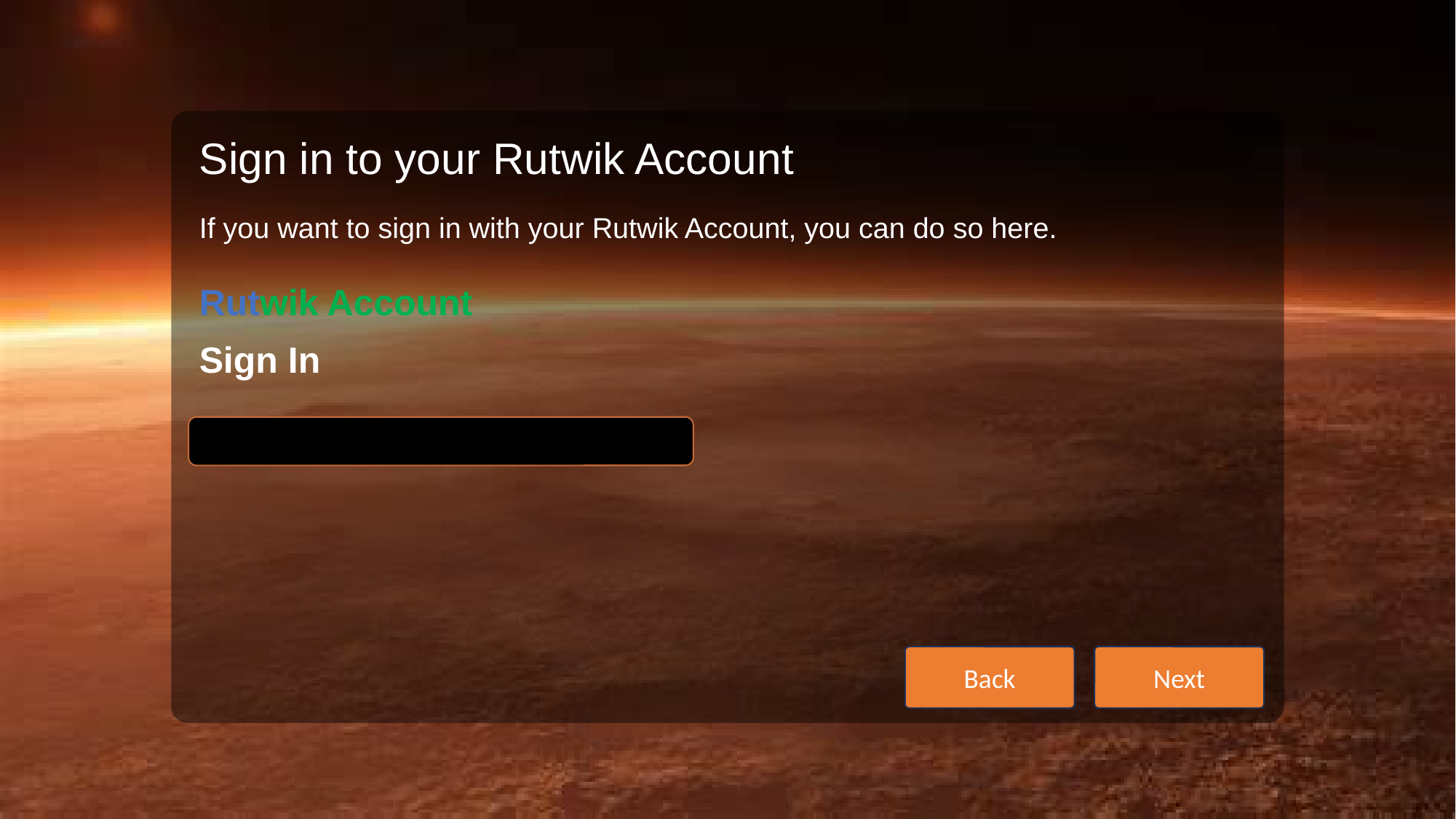

Sign in to your Rutwik Account
If you want to sign in with your Rutwik Account, you can do so here.
Rutwik Account
Sign In

Back
Next